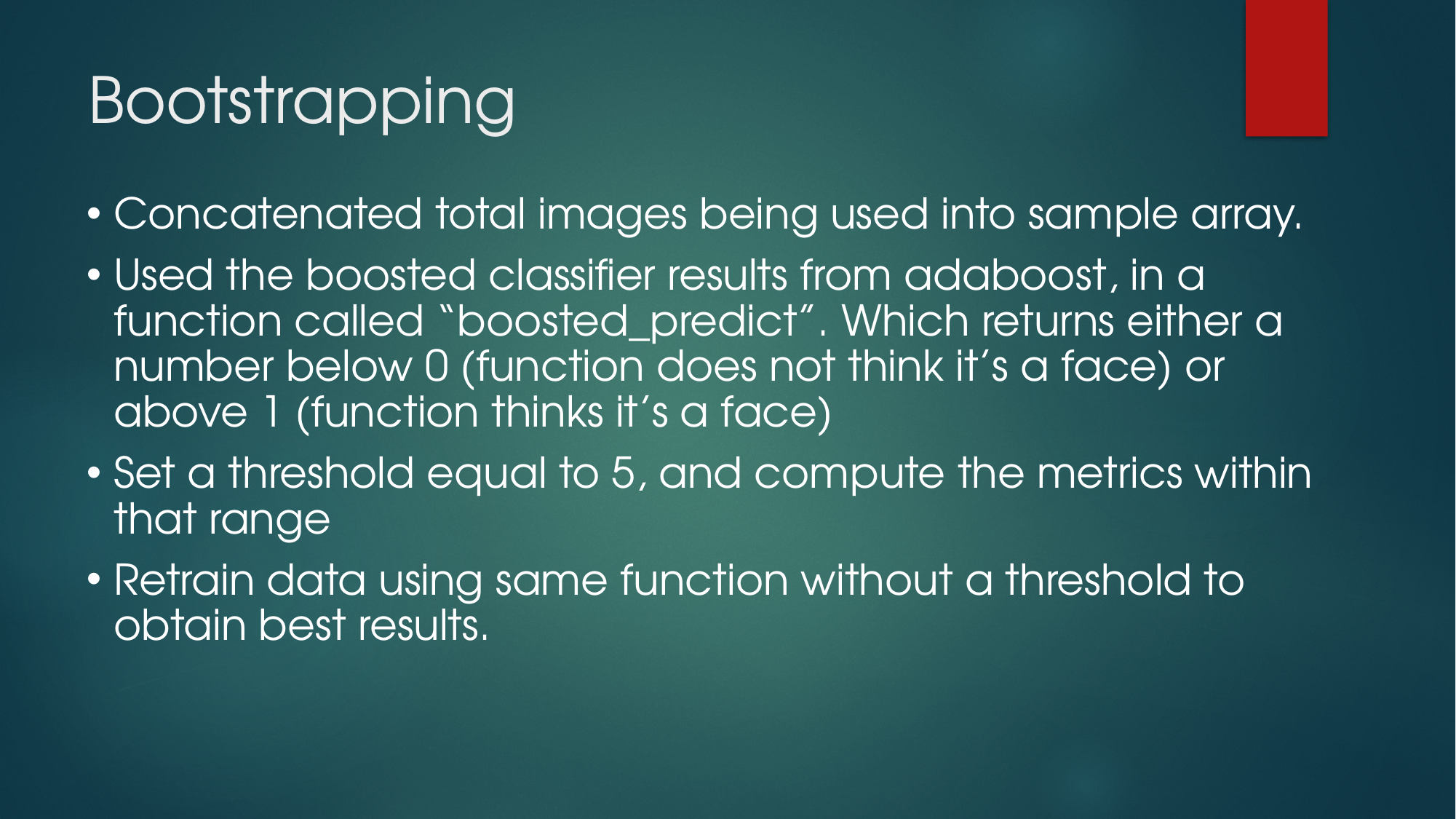

# Bootstrapping
Concatenated total images being used into sample array.
Used the boosted classifier results from adaboost, in a function called “boosted_predict”. Which returns either a number below 0 (function does not think it’s a face) or above 1 (function thinks it’s a face)
Set a threshold equal to 5, and compute the metrics within that range
Retrain data using same function without a threshold to obtain best results.